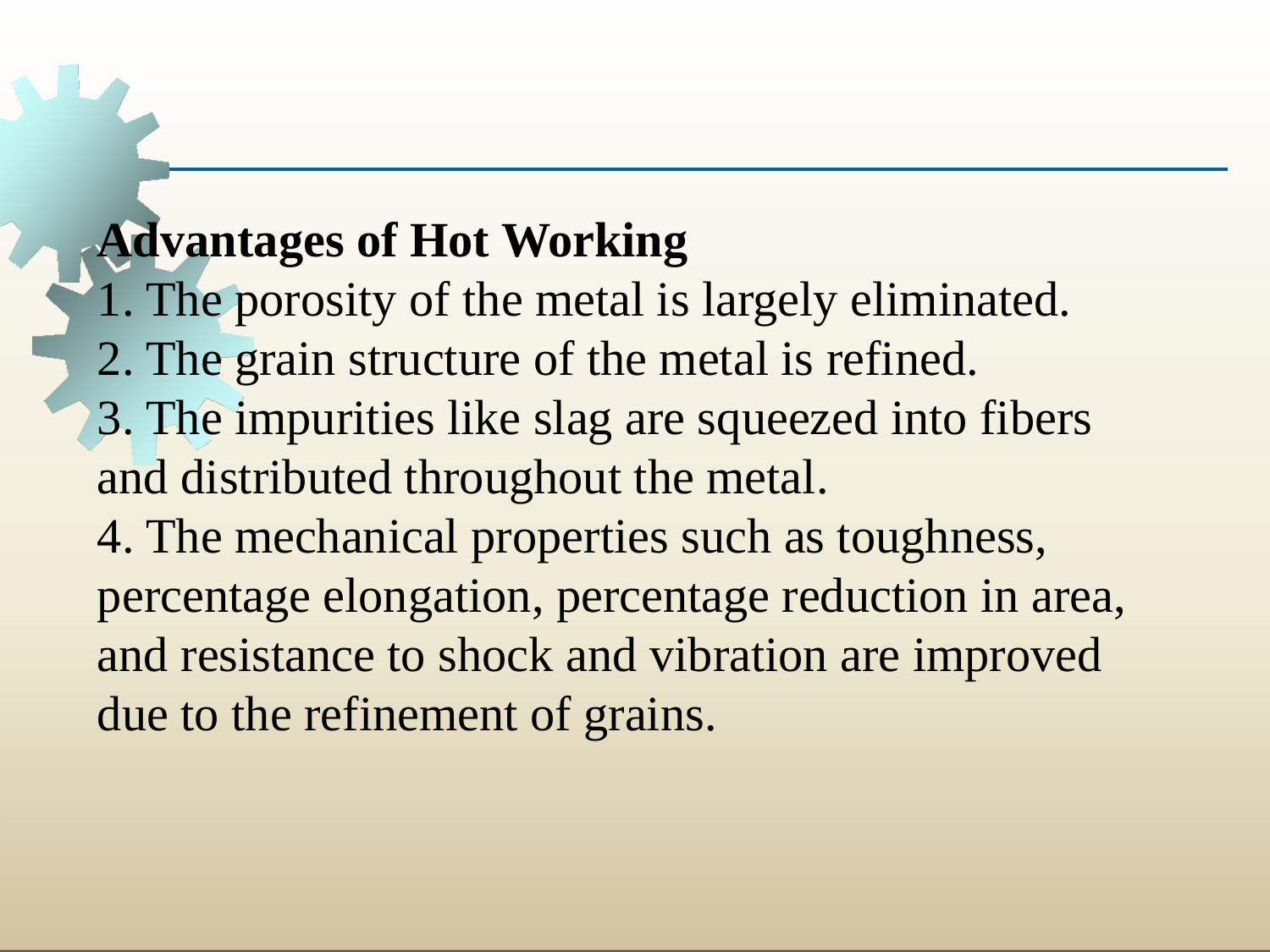

Advantages of Hot Working
1. The porosity of the metal is largely eliminated.
2. The grain structure of the metal is refined.
3. The impurities like slag are squeezed into fibers and distributed throughout the metal.
4. The mechanical properties such as toughness,
percentage elongation, percentage reduction in area, and resistance to shock and vibration are improved due to the refinement of grains.